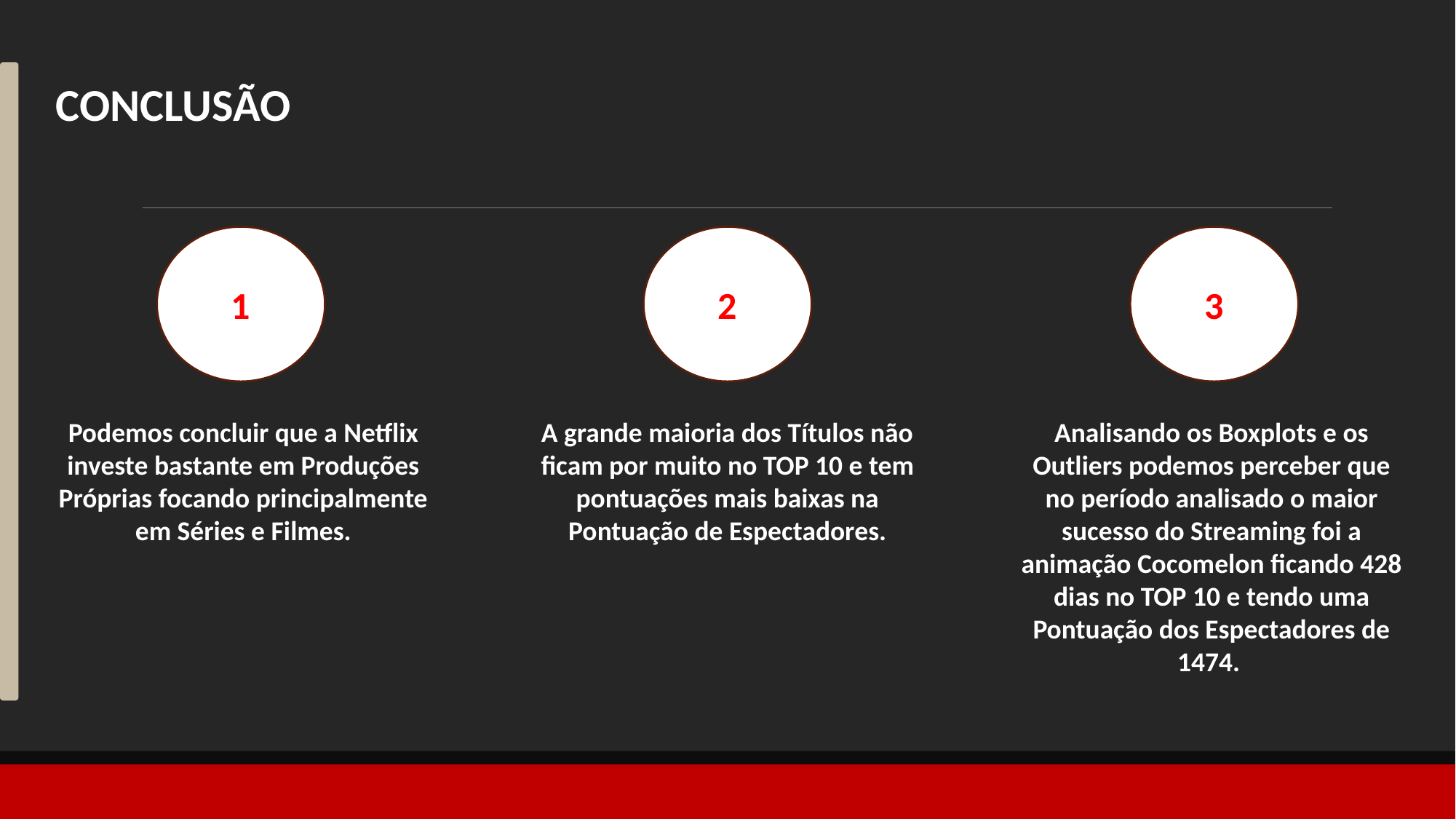

CONCLUSÃO
3
1
2

Analisando os Boxplots e os Outliers podemos perceber que no período analisado o maior sucesso do Streaming foi a animação Cocomelon ficando 428 dias no TOP 10 e tendo uma Pontuação dos Espectadores de 1474.

A grande maioria dos Títulos não ficam por muito no TOP 10 e tem pontuações mais baixas na Pontuação de Espectadores.
Podemos concluir que a Netflix investe bastante em Produções Próprias focando principalmente em Séries e Filmes.